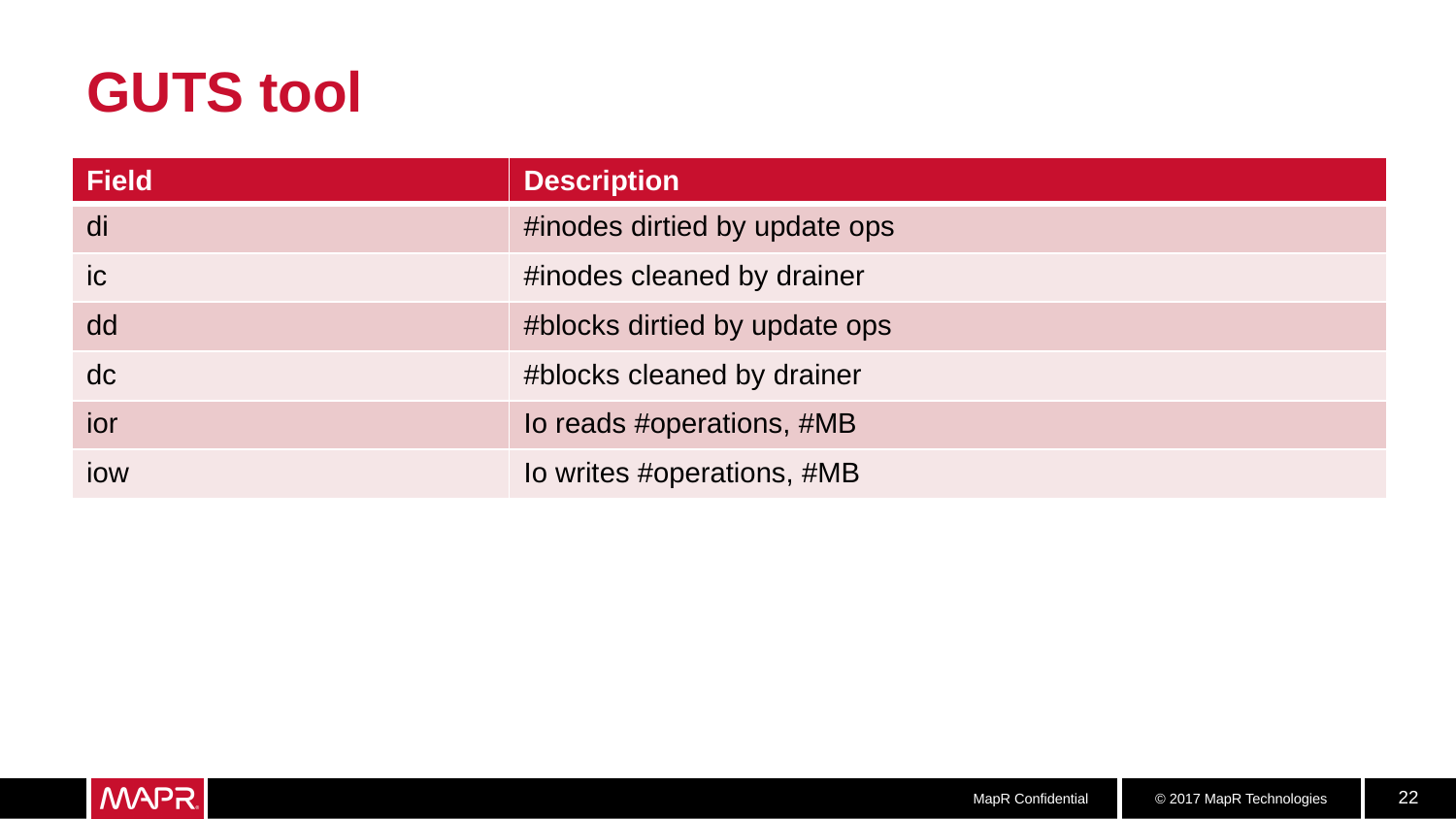

# GUTS tool
| Field | Description |
| --- | --- |
| di | #inodes dirtied by update ops |
| ic | #inodes cleaned by drainer |
| dd | #blocks dirtied by update ops |
| dc | #blocks cleaned by drainer |
| ior | Io reads #operations, #MB |
| iow | Io writes #operations, #MB |